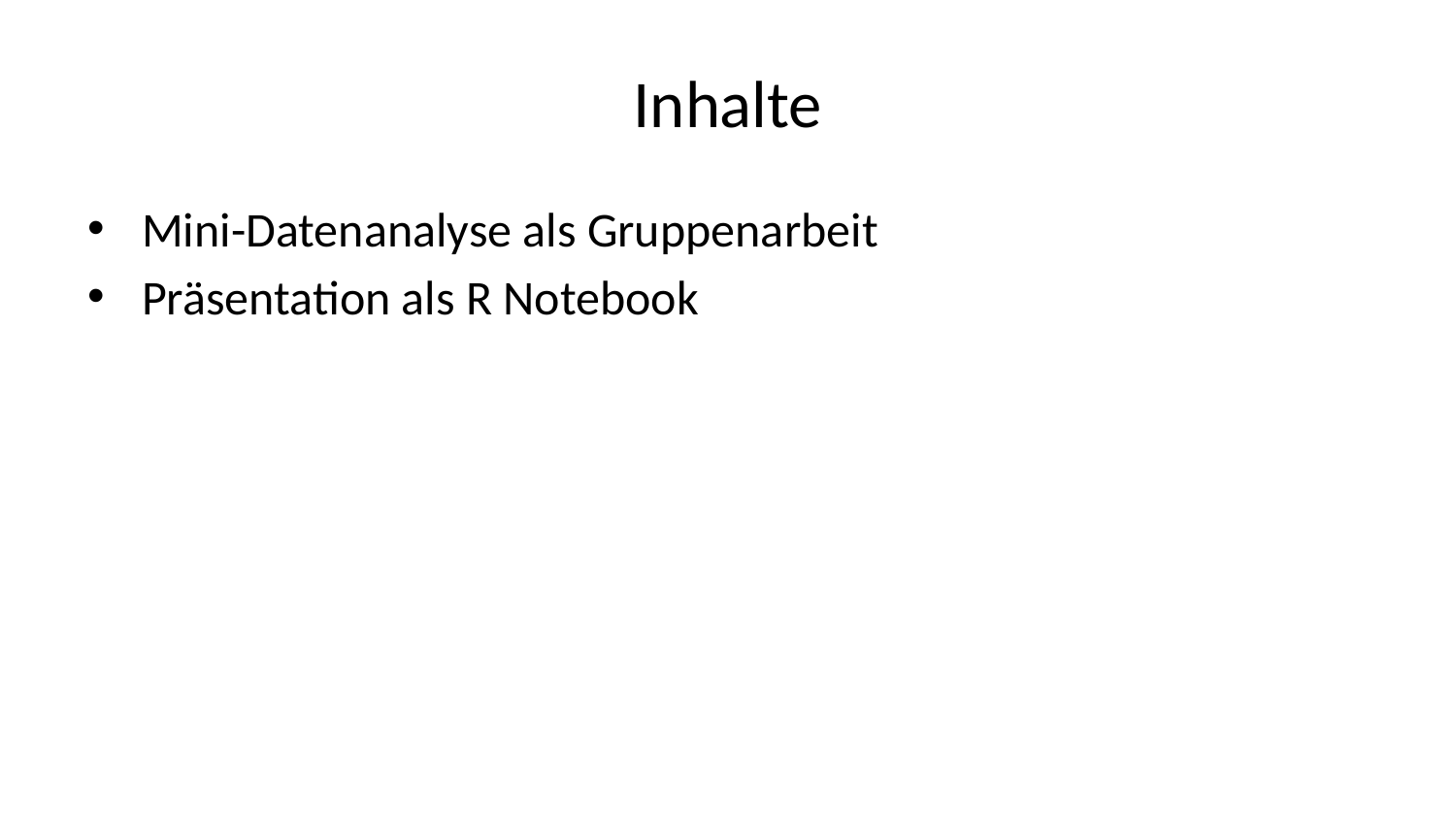

# Inhalte
Mini-Datenanalyse als Gruppenarbeit
Präsentation als R Notebook